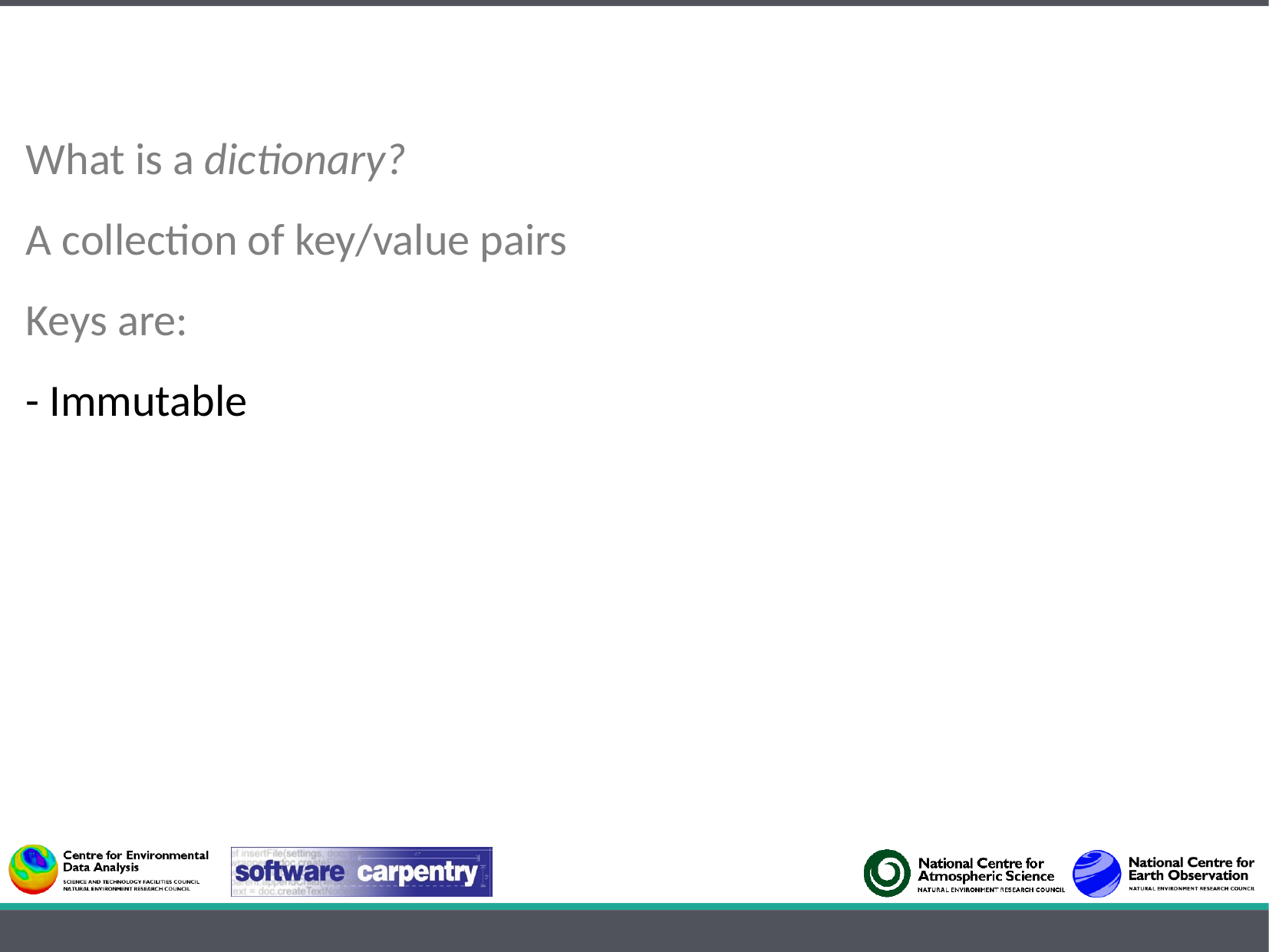

What is a dictionary?
A collection of key/value pairs
Keys are:
- Immutable